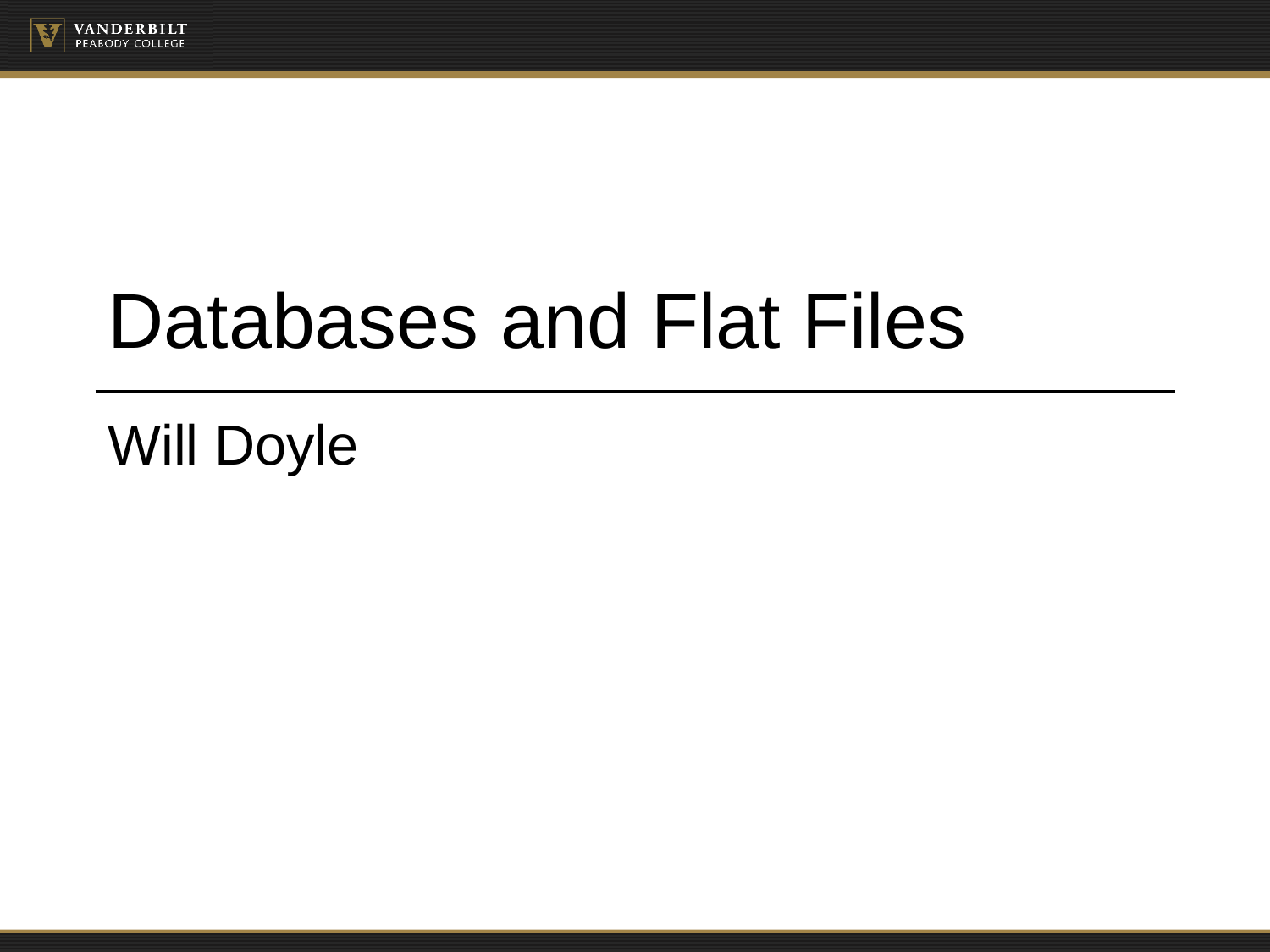

# Databases and Flat Files
Will Doyle